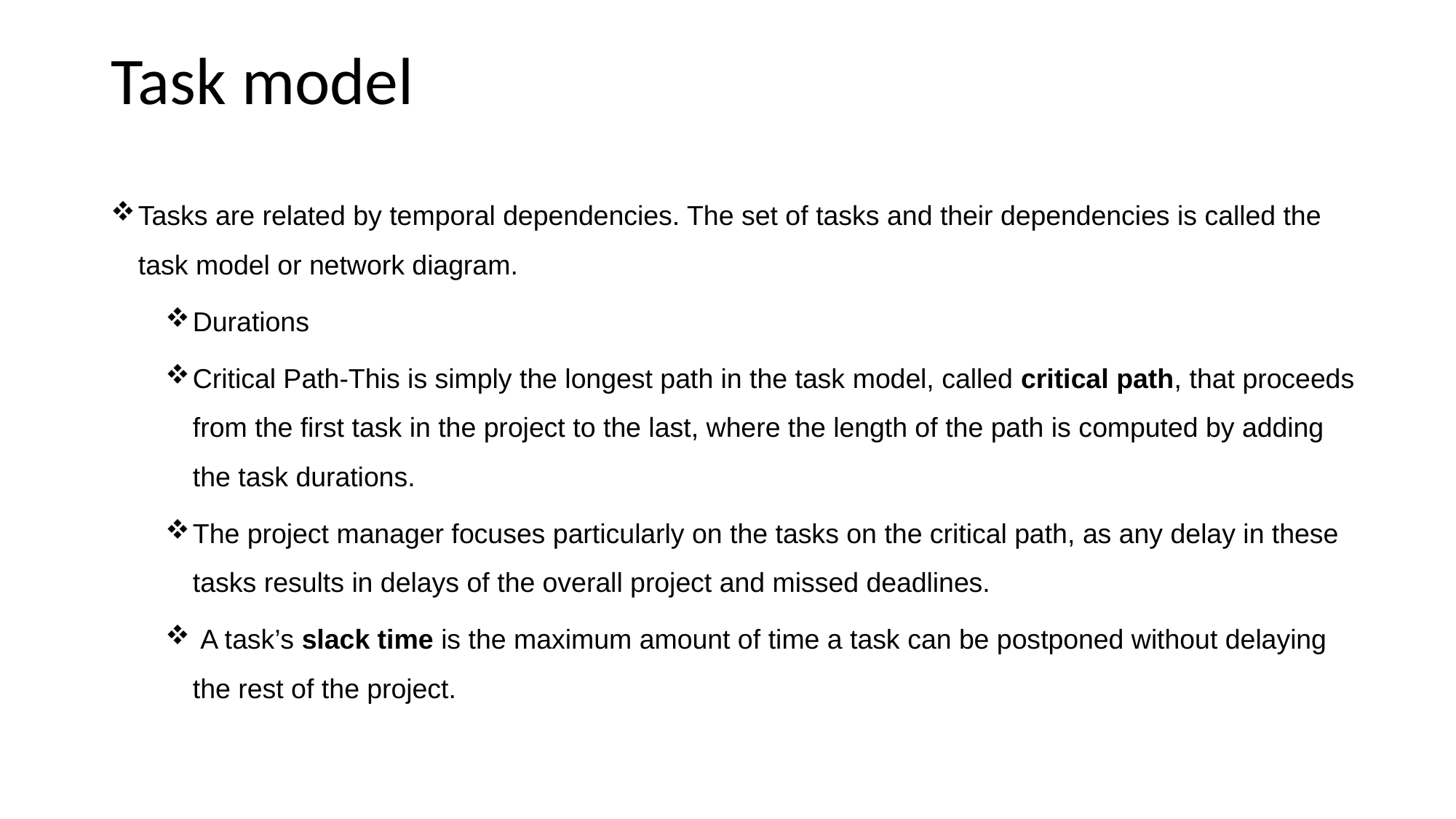

Tasks are related by temporal dependencies. The set of tasks and their dependencies is called the task model or network diagram.
Durations
Critical Path-This is simply the longest path in the task model, called critical path, that proceeds from the first task in the project to the last, where the length of the path is computed by adding the task durations.
The project manager focuses particularly on the tasks on the critical path, as any delay in these tasks results in delays of the overall project and missed deadlines.
 A task’s slack time is the maximum amount of time a task can be postponed without delaying the rest of the project.

# Task model